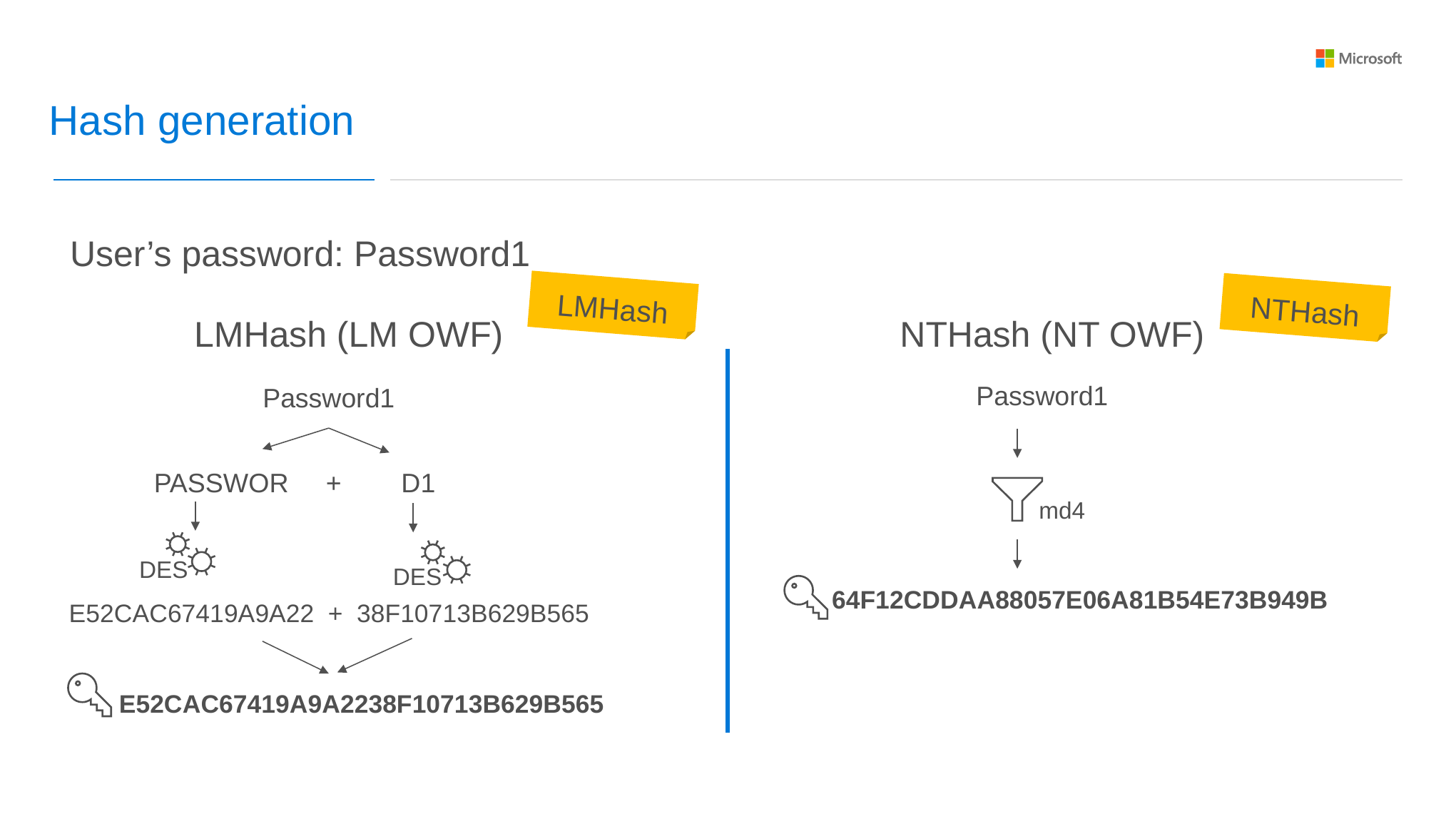

Hash generation
User’s password: Password1
LMHash
NTHash
LMHash (LM OWF)
NTHash (NT OWF)
Password1
Password1
PASSWOR     +        D1

md4

DES
DES

64F12CDDAA88057E06A81B54E73B949B
E52CAC67419A9A22  +  38F10713B629B565

E52CAC67419A9A2238F10713B629B565